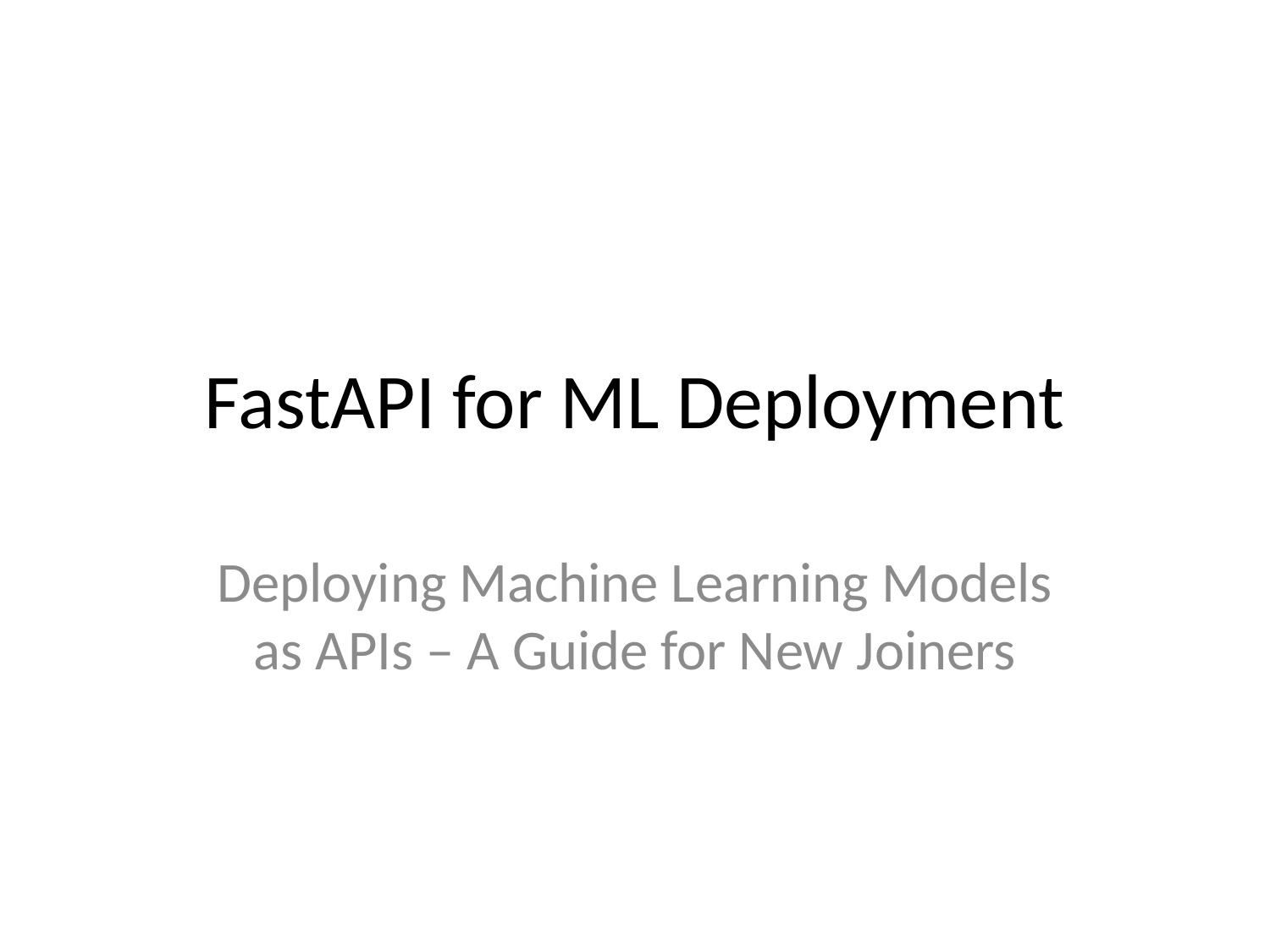

# FastAPI for ML Deployment
Deploying Machine Learning Models as APIs – A Guide for New Joiners